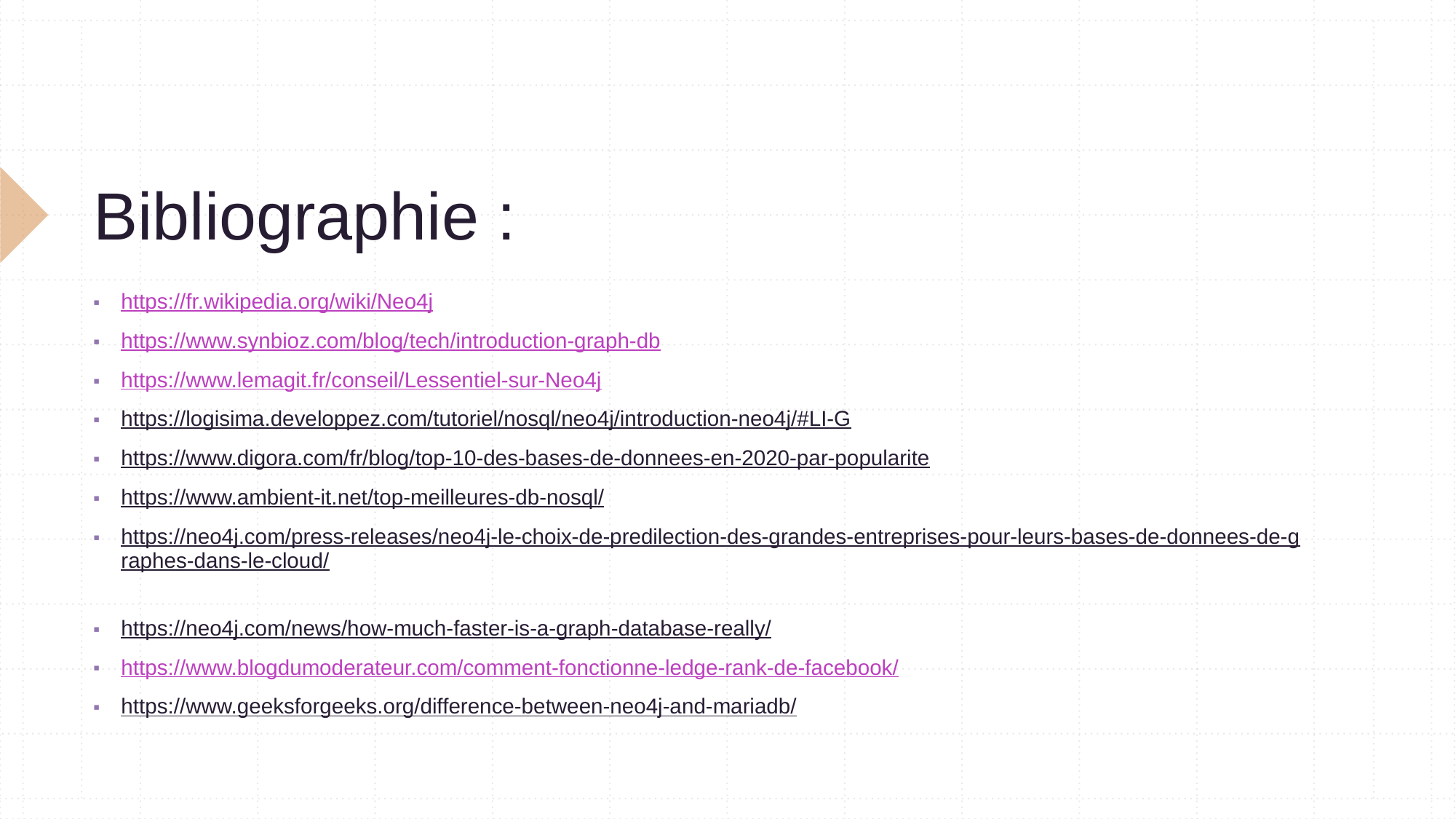

# Bibliographie :
https://fr.wikipedia.org/wiki/Neo4j
https://www.synbioz.com/blog/tech/introduction-graph-db
https://www.lemagit.fr/conseil/Lessentiel-sur-Neo4j
https://logisima.developpez.com/tutoriel/nosql/neo4j/introduction-neo4j/#LI-G
https://www.digora.com/fr/blog/top-10-des-bases-de-donnees-en-2020-par-popularite
https://www.ambient-it.net/top-meilleures-db-nosql/
https://neo4j.com/press-releases/neo4j-le-choix-de-predilection-des-grandes-entreprises-pour-leurs-bases-de-donnees-de-graphes-dans-le-cloud/
https://neo4j.com/news/how-much-faster-is-a-graph-database-really/
https://www.blogdumoderateur.com/comment-fonctionne-ledge-rank-de-facebook/
https://www.geeksforgeeks.org/difference-between-neo4j-and-mariadb/